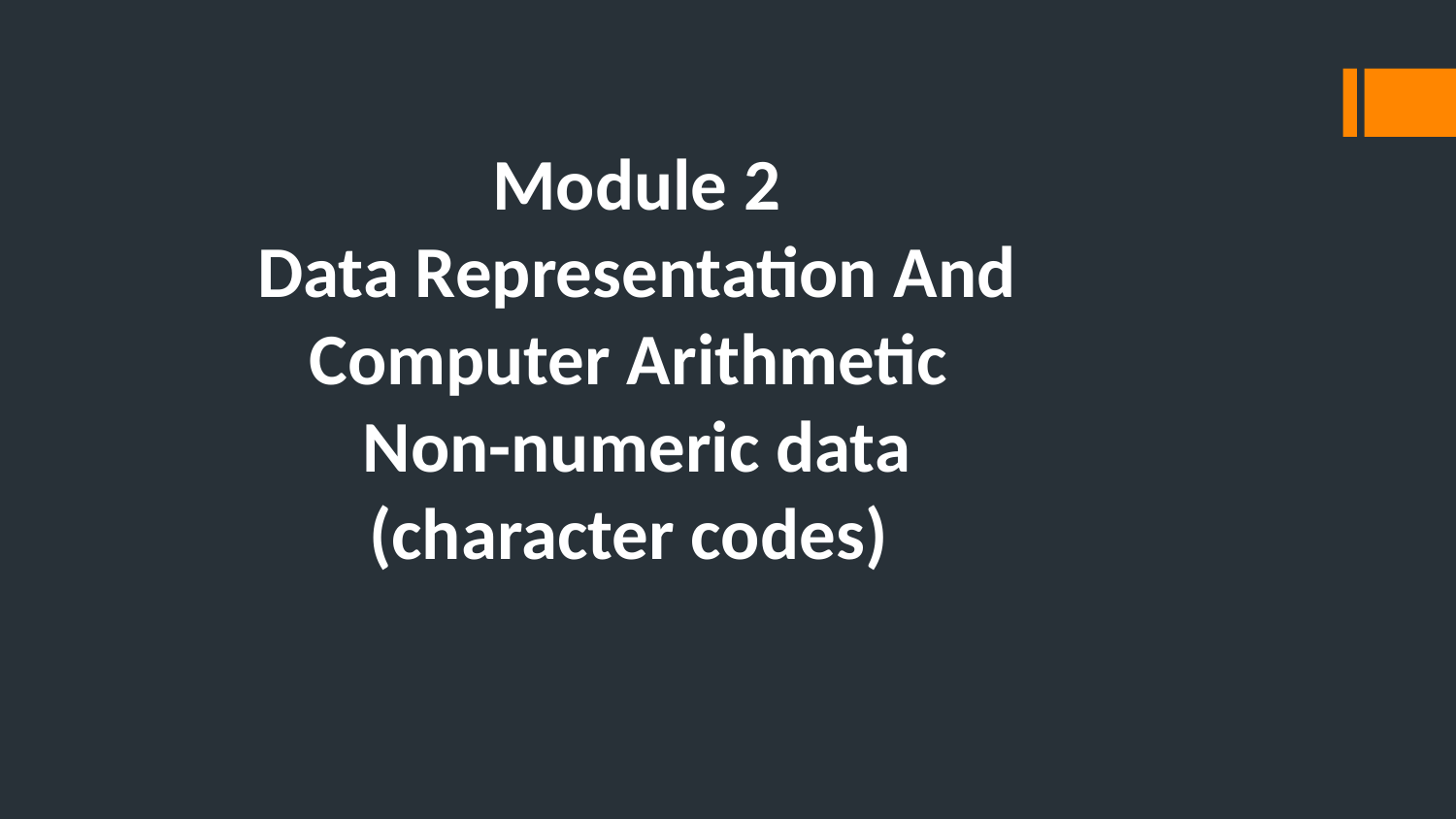

Module 2
Data Representation And Computer Arithmetic
Non-numeric data (character codes)